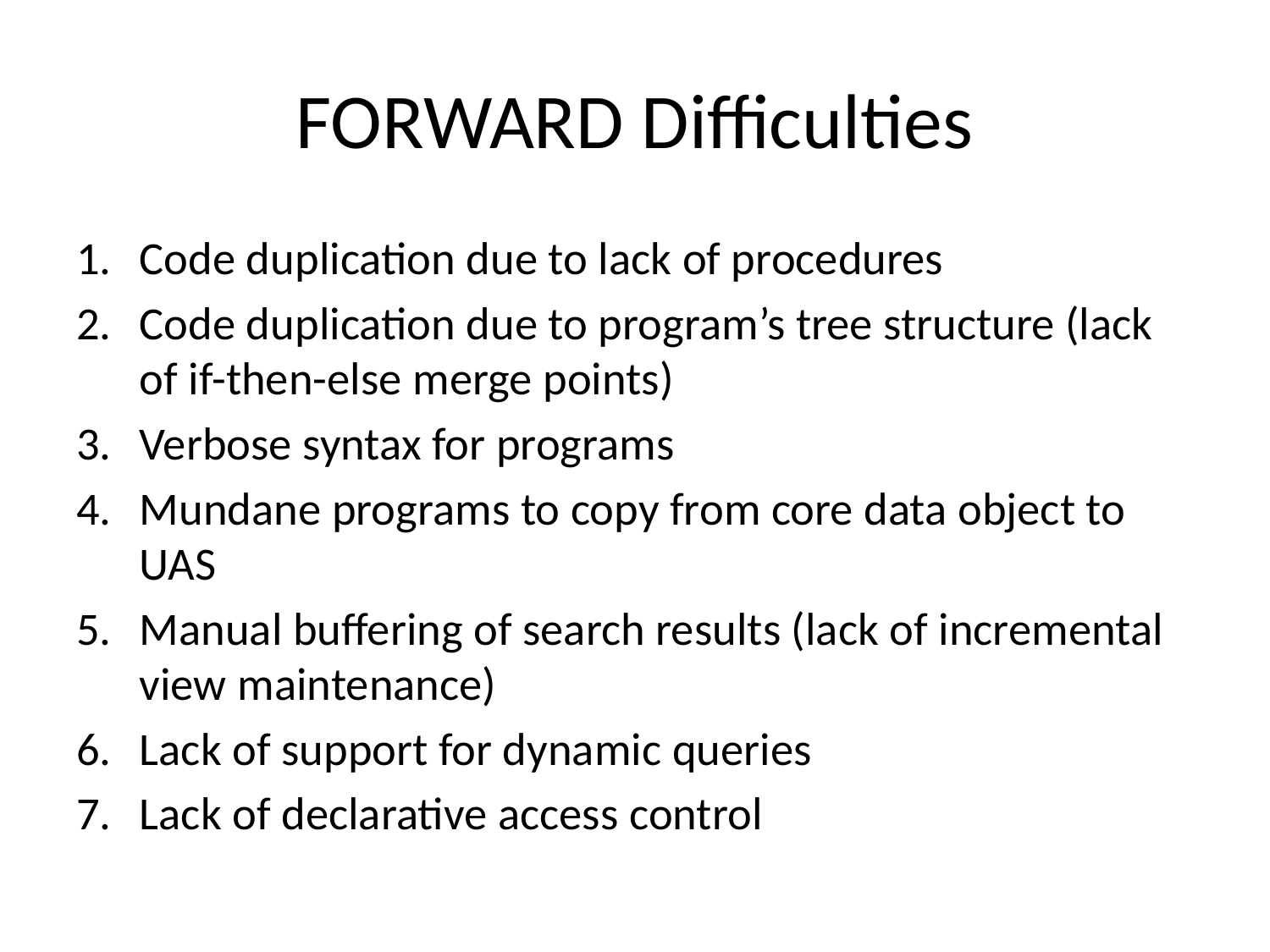

# FORWARD Difficulties
Code duplication due to lack of procedures
Code duplication due to program’s tree structure (lack of if-then-else merge points)
Verbose syntax for programs
Mundane programs to copy from core data object to UAS
Manual buffering of search results (lack of incremental view maintenance)
Lack of support for dynamic queries
Lack of declarative access control